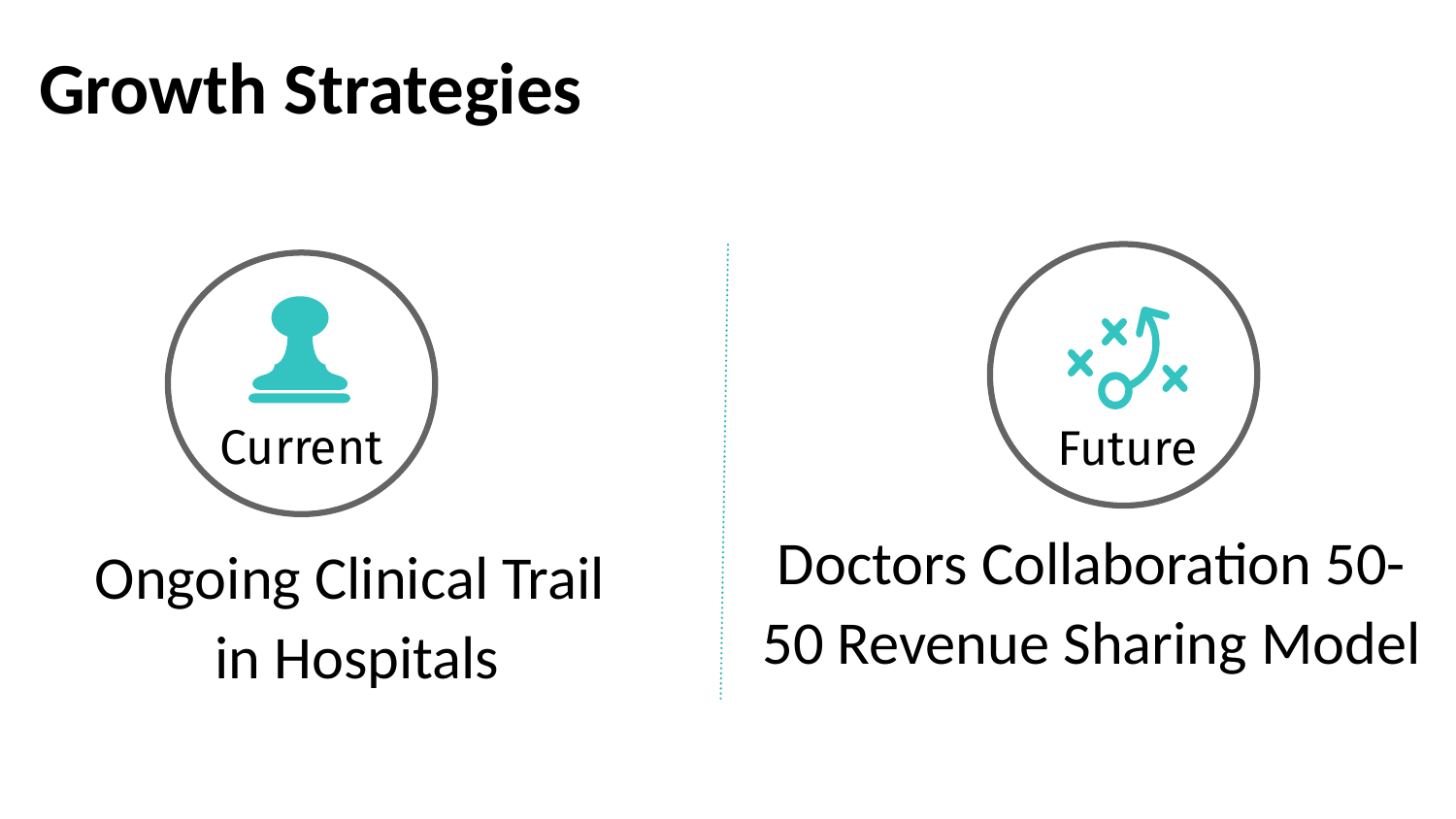

# Growth Strategiesowth Strategy

Current
Future
Doctors Collaboration 50-50 Revenue Sharing Model

Ongoing Clinical Trail
 in Hospitals